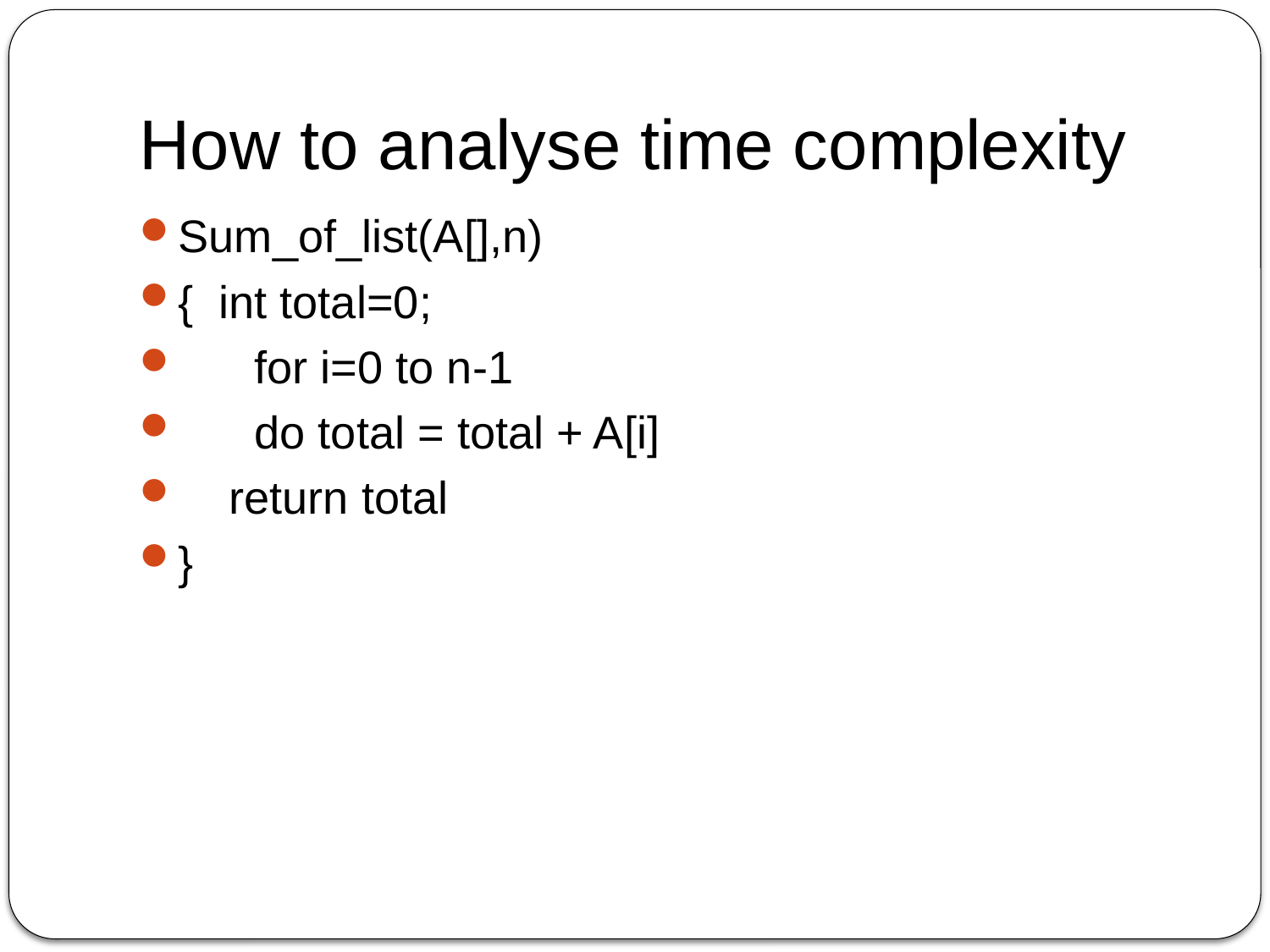

# How to analyse time complexity
Sum_of_list(A[],n)
{  int total=0;
      for i=0 to n-1
      do total = total + A[i]
    return total
}